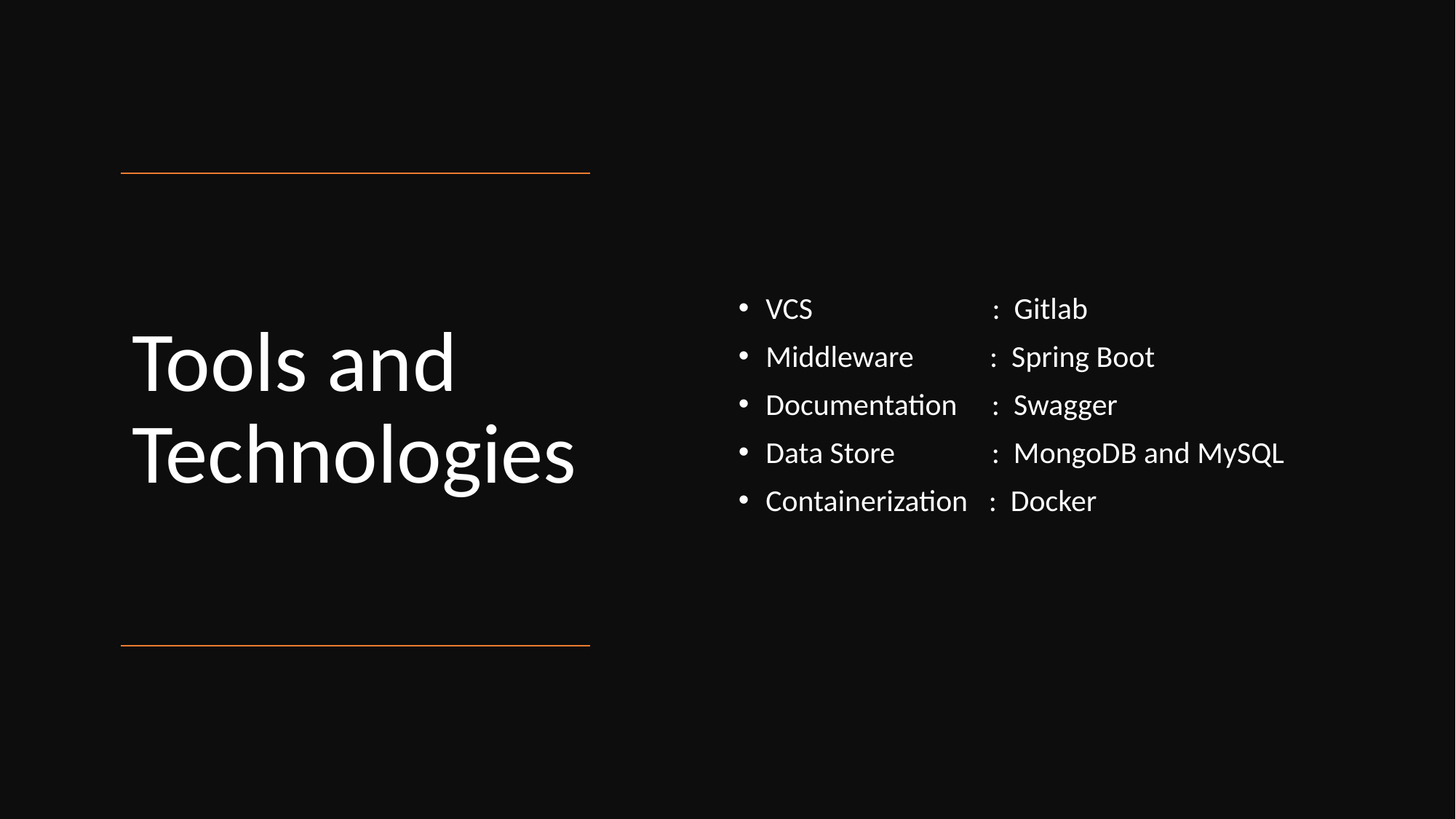

VCS                          :  Gitlab
Middleware           :  Spring Boot
Documentation     :  Swagger
Data Store              :  MongoDB and MySQL
Containerization   :  Docker
# Tools and Technologies
3